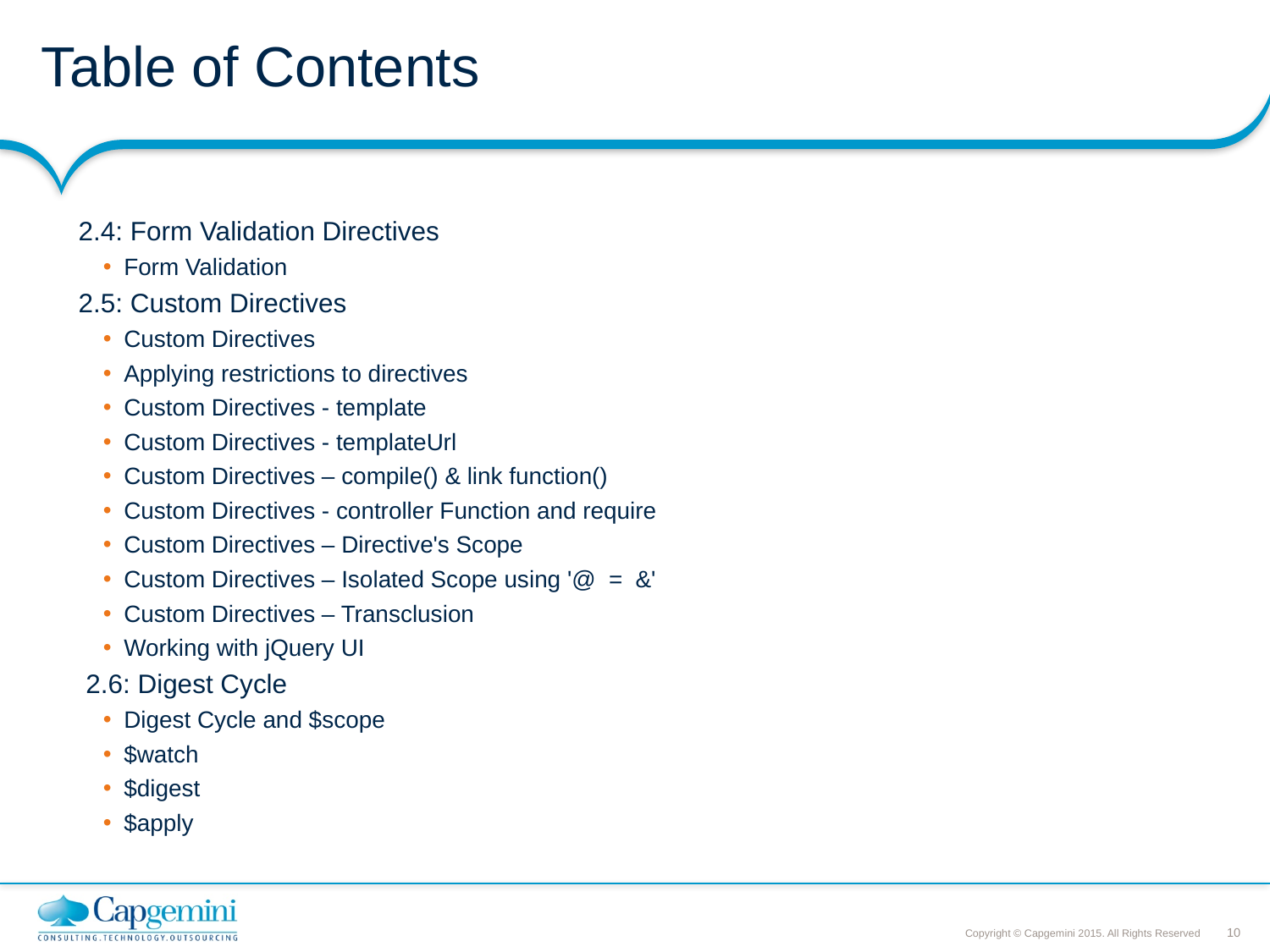

# Table of Contents
2.4: Form Validation Directives
Form Validation
2.5: Custom Directives
Custom Directives
Applying restrictions to directives
Custom Directives - template
Custom Directives - templateUrl
Custom Directives – compile() & link function()
Custom Directives - controller Function and require
Custom Directives – Directive's Scope
Custom Directives – Isolated Scope using '@  =  &'
Custom Directives – Transclusion
Working with jQuery UI
 2.6: Digest Cycle
Digest Cycle and $scope
$watch
$digest
$apply